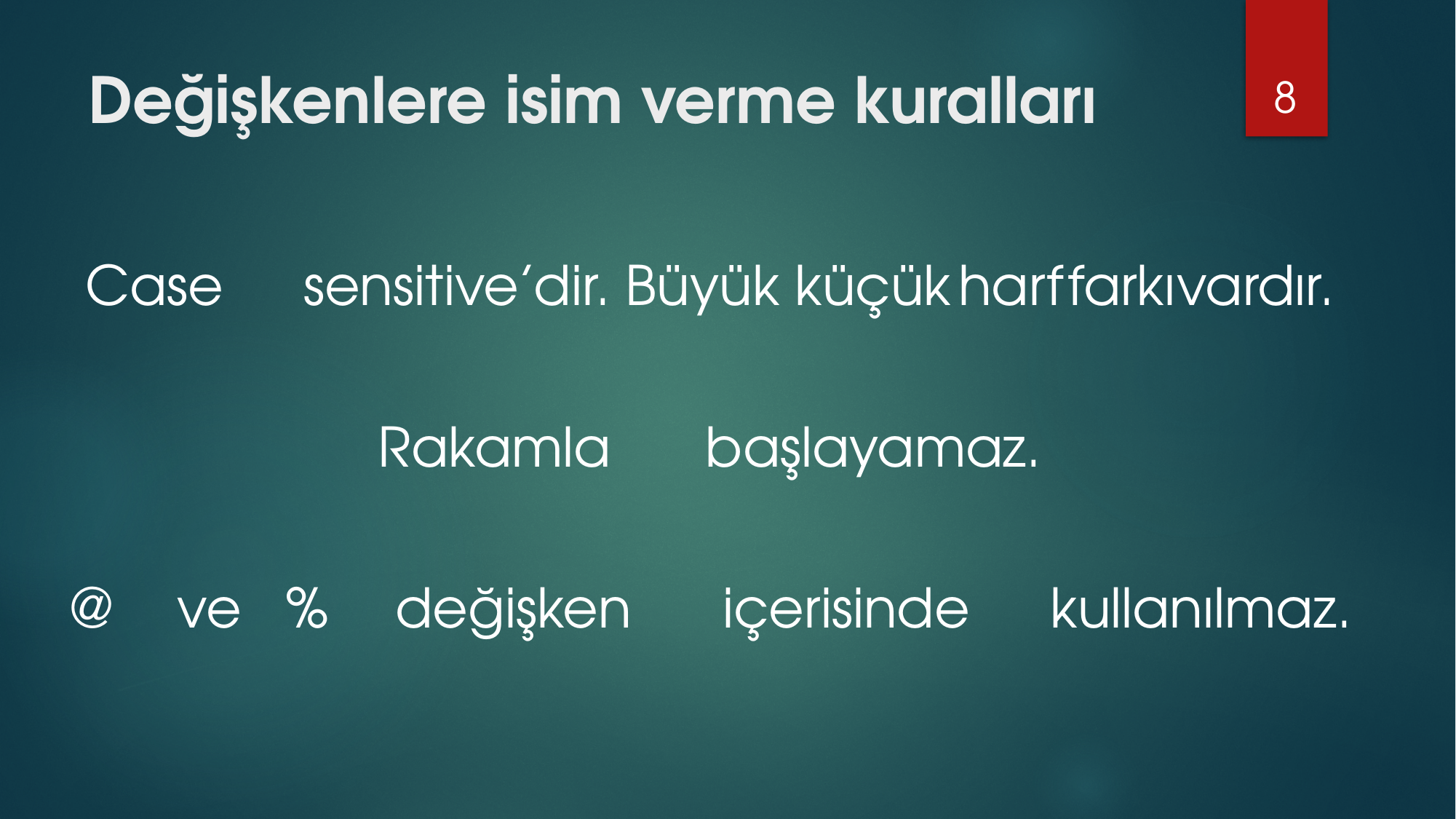

8
# Değişkenlere isim verme kuralları
Case	sensitive’dir. Büyük küçük	harf	farkı	vardır.

Rakamla	başlayamaz.

@	ve	%	değişken	içerisinde	kullanılmaz.